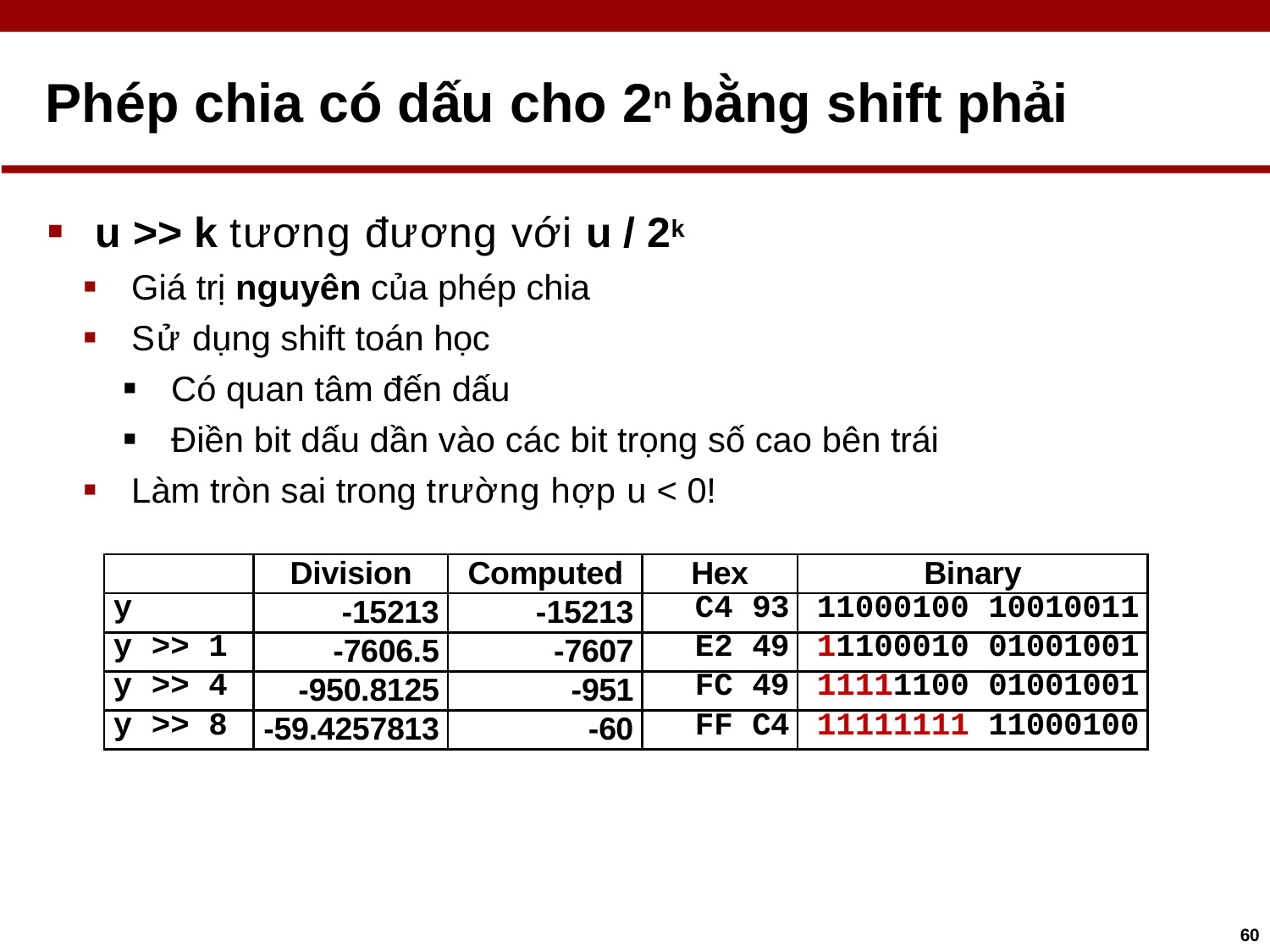

# Phép chia có dấu cho 2n bằng shift phải

u >> k tương đương với u / 2k
Giá trị nguyên của phép chia
Sử dụng shift toán học
Có quan tâm đến dấu
Điền bit dấu dần vào các bit trọng số cao bên trái
Làm tròn sai trong trường hợp u < 0!
|  | Division | Computed | Hex | Binary |
| --- | --- | --- | --- | --- |
| y | -15213 | -15213 | C4 93 | 11000100 10010011 |
| y >> 1 | -7606.5 | -7607 | E2 49 | 11100010 01001001 |
| y >> 4 | -950.8125 | -951 | FC 49 | 11111100 01001001 |
| y >> 8 | -59.4257813 | -60 | FF C4 | 11111111 11000100 |
60